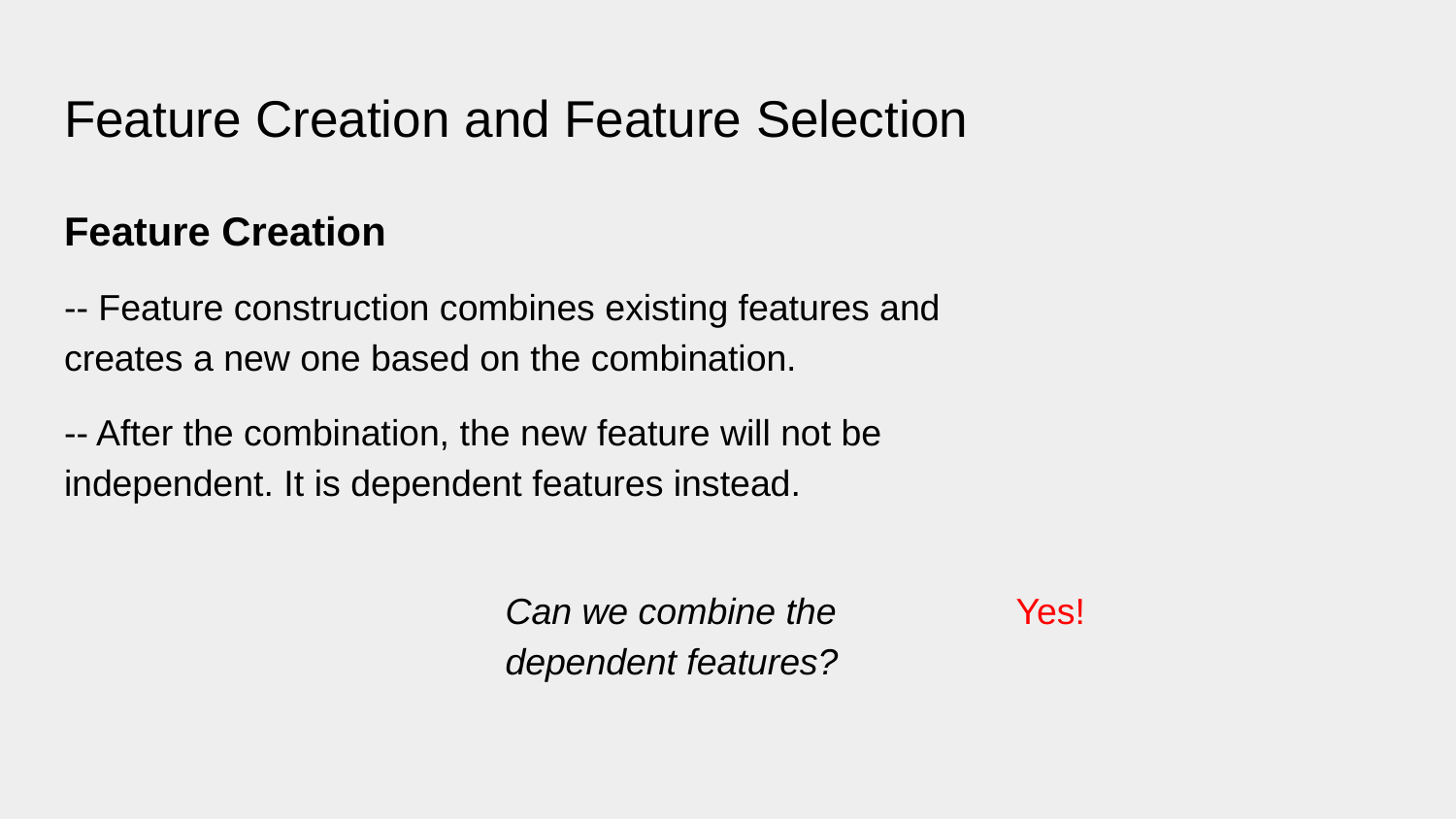

# Feature Creation and Feature Selection

Feature Creation
-- Feature construction combines existing features and creates a new one based on the combination.
-- After the combination, the new feature will not be independent. It is dependent features instead.

Can we combine the dependent features?

Yes!